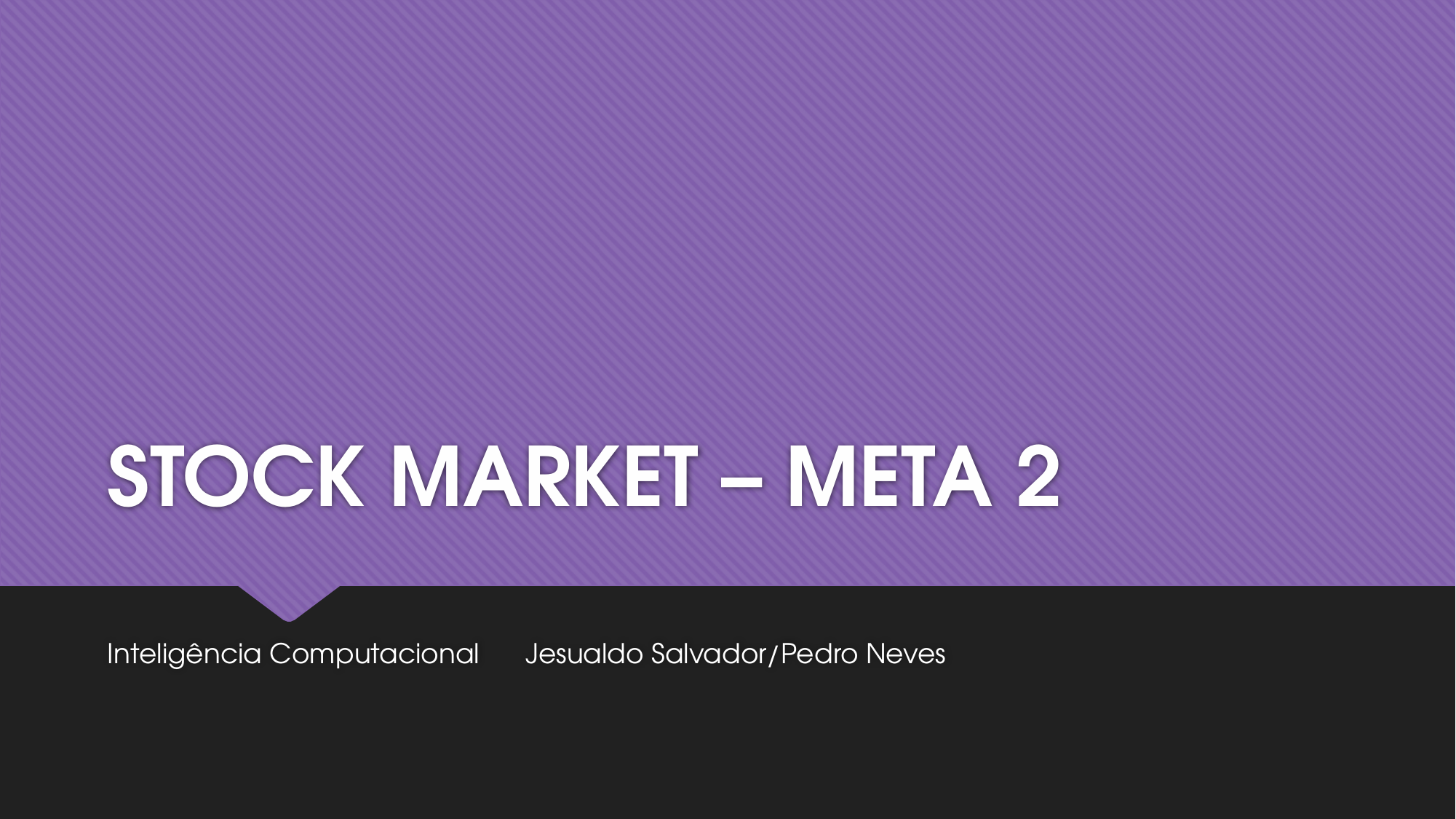

# STOCK MARKET – META 2
Inteligência Computacional      Jesualdo Salvador/Pedro Neves